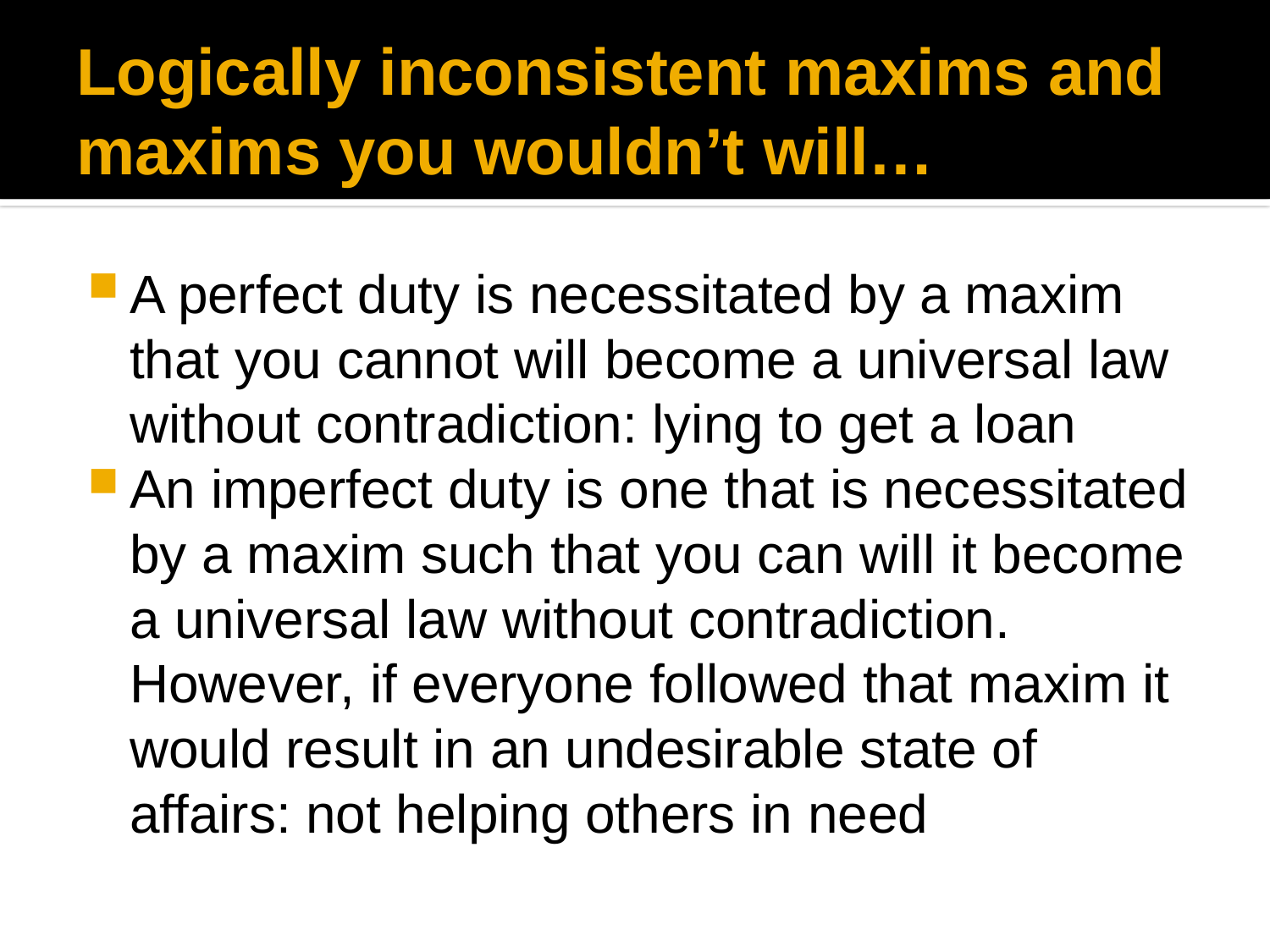

# Logically inconsistent maxims and maxims you wouldn’t will…
A perfect duty is necessitated by a maxim that you cannot will become a universal law without contradiction: lying to get a loan
An imperfect duty is one that is necessitated by a maxim such that you can will it become a universal law without contradiction. However, if everyone followed that maxim it would result in an undesirable state of affairs: not helping others in need